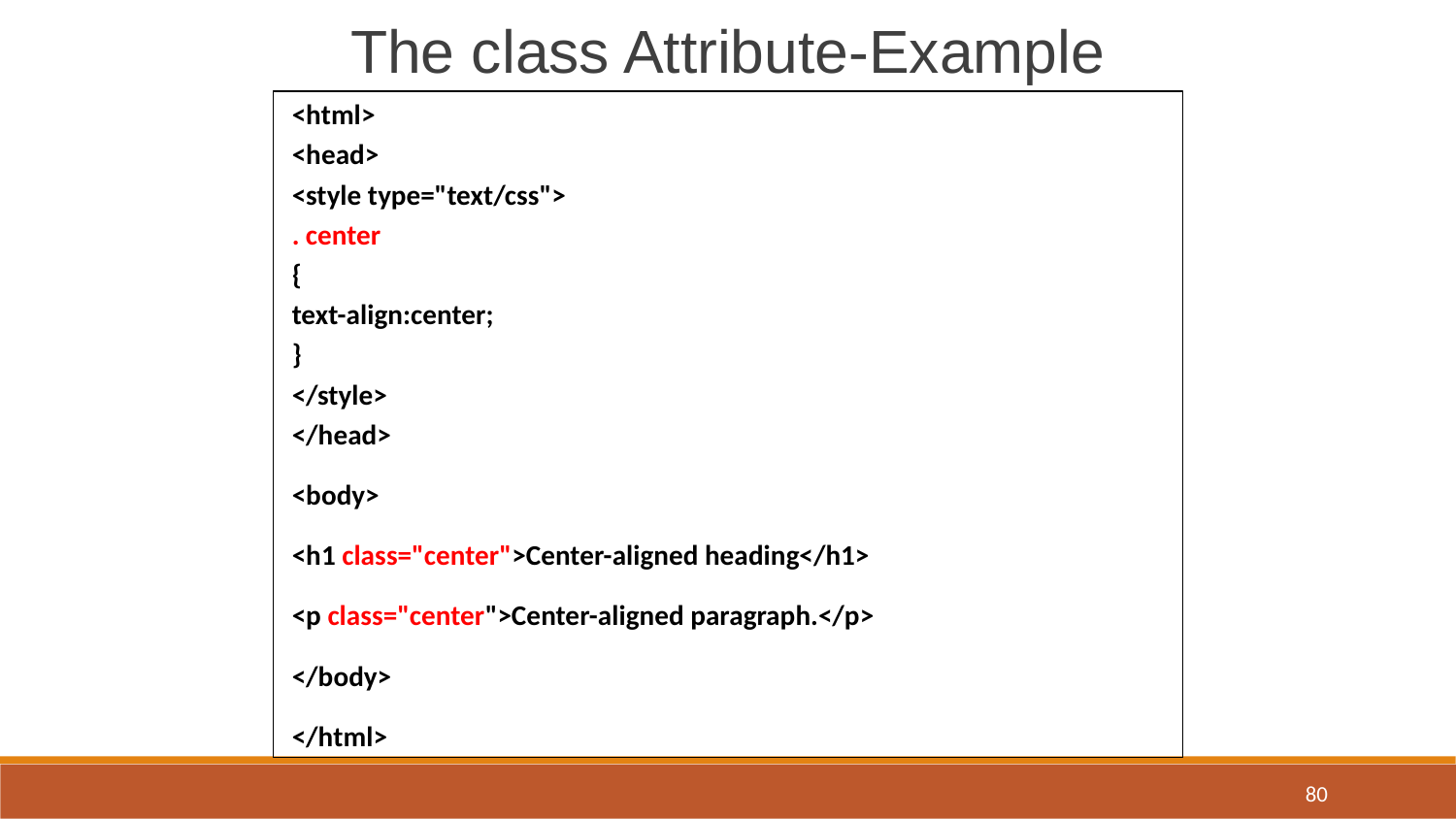

The class Attribute-Example
<html>
<head>
<style type="text/css">
. center
{
text-align:center;
}
</style>
</head>
<body>
<h1 class="center">Center-aligned heading</h1>
<p class="center">Center-aligned paragraph.</p>
</body>
</html>
80